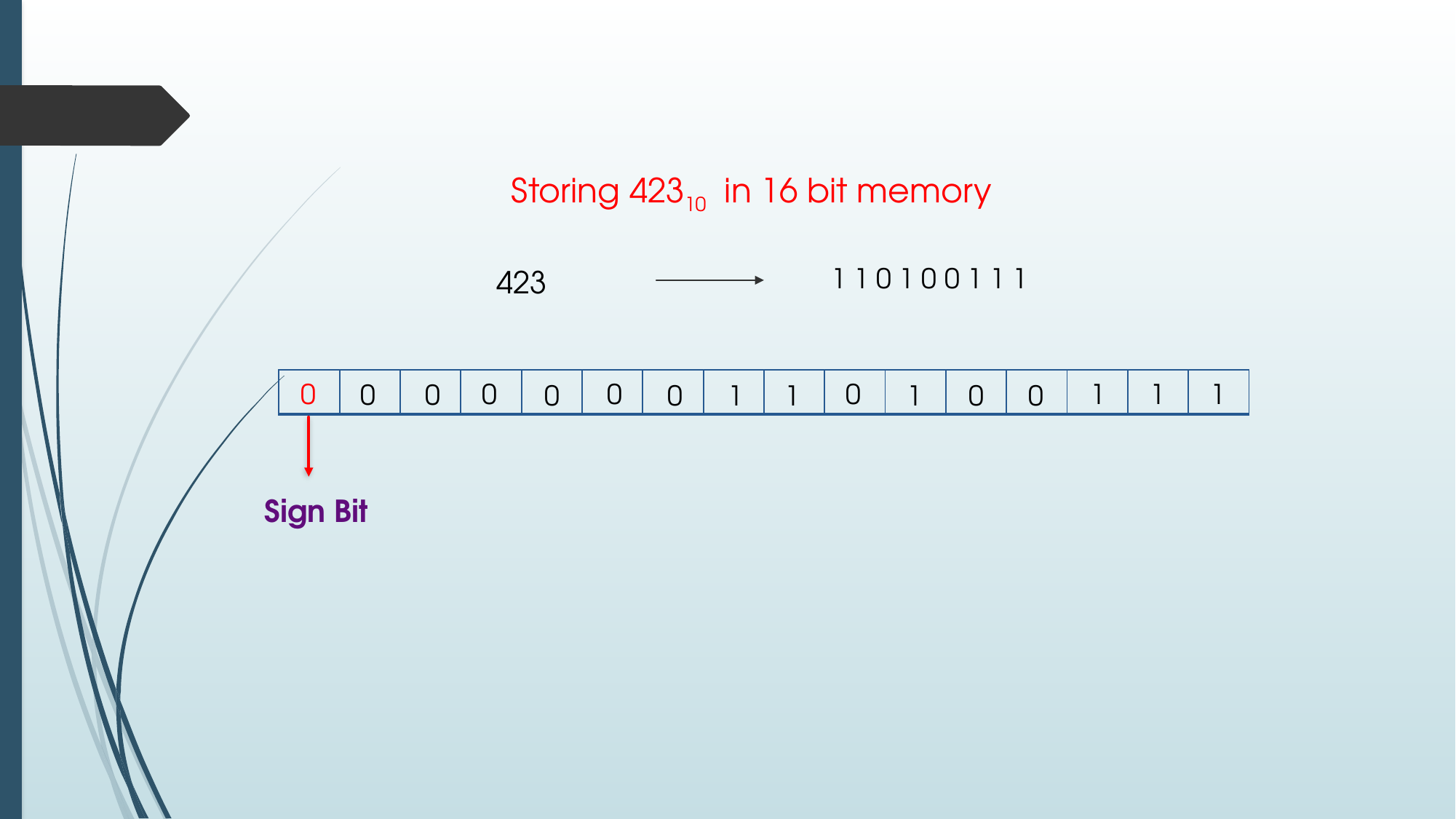

Storing 42310  in 16 bit memory

1 1 0 1 0 0 1 1 1
423
|  |  |  |  |  |  |  |  |  |  |  |  |  |  |  |  |
| --- | --- | --- | --- | --- | --- | --- | --- | --- | --- | --- | --- | --- | --- | --- | --- |
0
0
0
0
1
1
1
0
0
0
0
1
1
1
0
0
Sign Bit